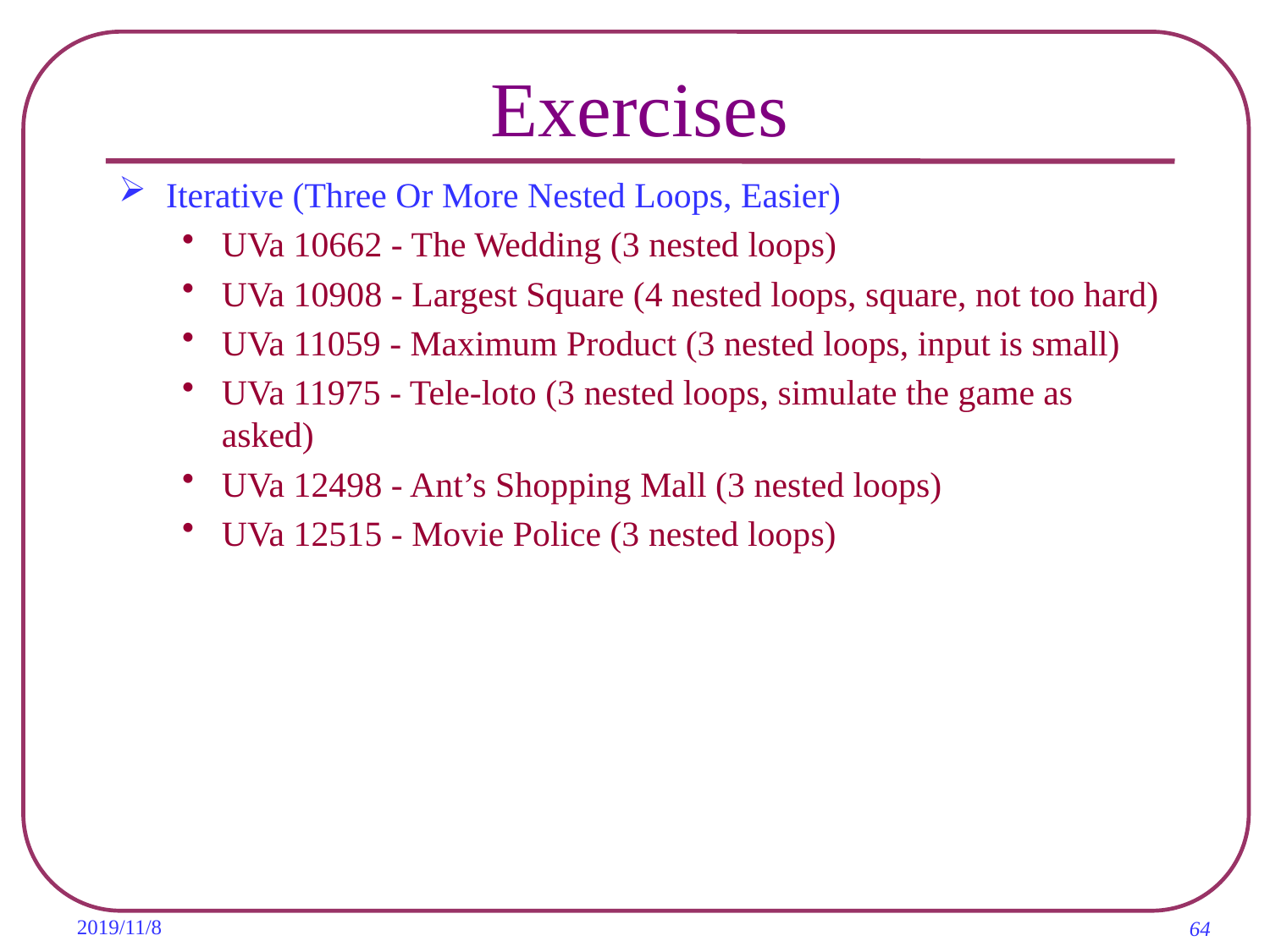

# Exercises
Iterative (Three Or More Nested Loops, Easier)
UVa 10662 - The Wedding (3 nested loops)
UVa 10908 - Largest Square (4 nested loops, square, not too hard)
UVa 11059 - Maximum Product (3 nested loops, input is small)
UVa 11975 - Tele-loto (3 nested loops, simulate the game as asked)
UVa 12498 - Ant’s Shopping Mall (3 nested loops)
UVa 12515 - Movie Police (3 nested loops)
2019/11/8
64